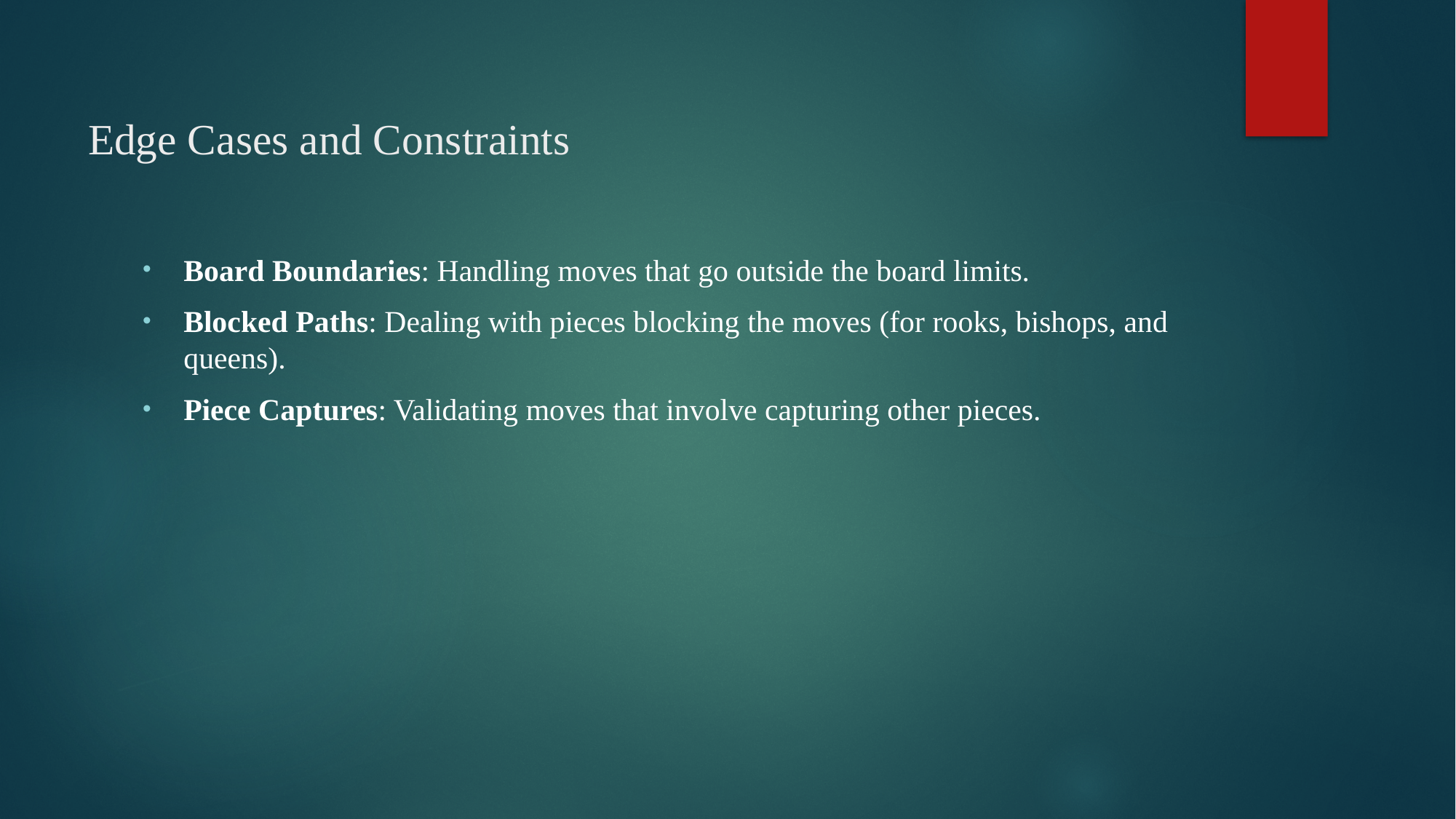

# Edge Cases and Constraints
Board Boundaries: Handling moves that go outside the board limits.
Blocked Paths: Dealing with pieces blocking the moves (for rooks, bishops, and queens).
Piece Captures: Validating moves that involve capturing other pieces.